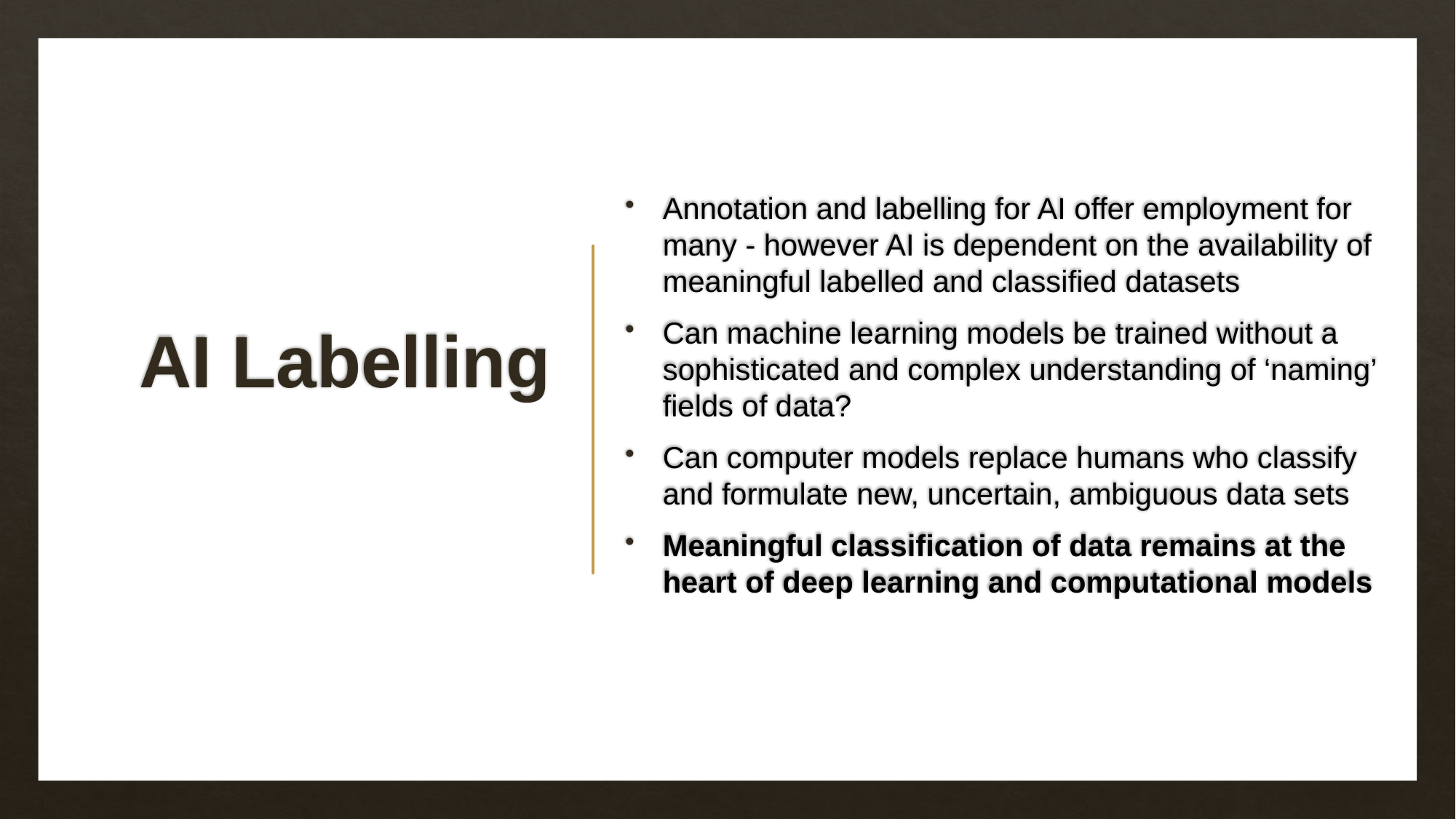

# AI Labelling
Annotation and labelling for AI offer employment for many - however AI is dependent on the availability of meaningful labelled and classified datasets
Can machine learning models be trained without a sophisticated and complex understanding of ‘naming’ fields of data?
Can computer models replace humans who classify and formulate new, uncertain, ambiguous data sets
Meaningful classification of data remains at the heart of deep learning and computational models